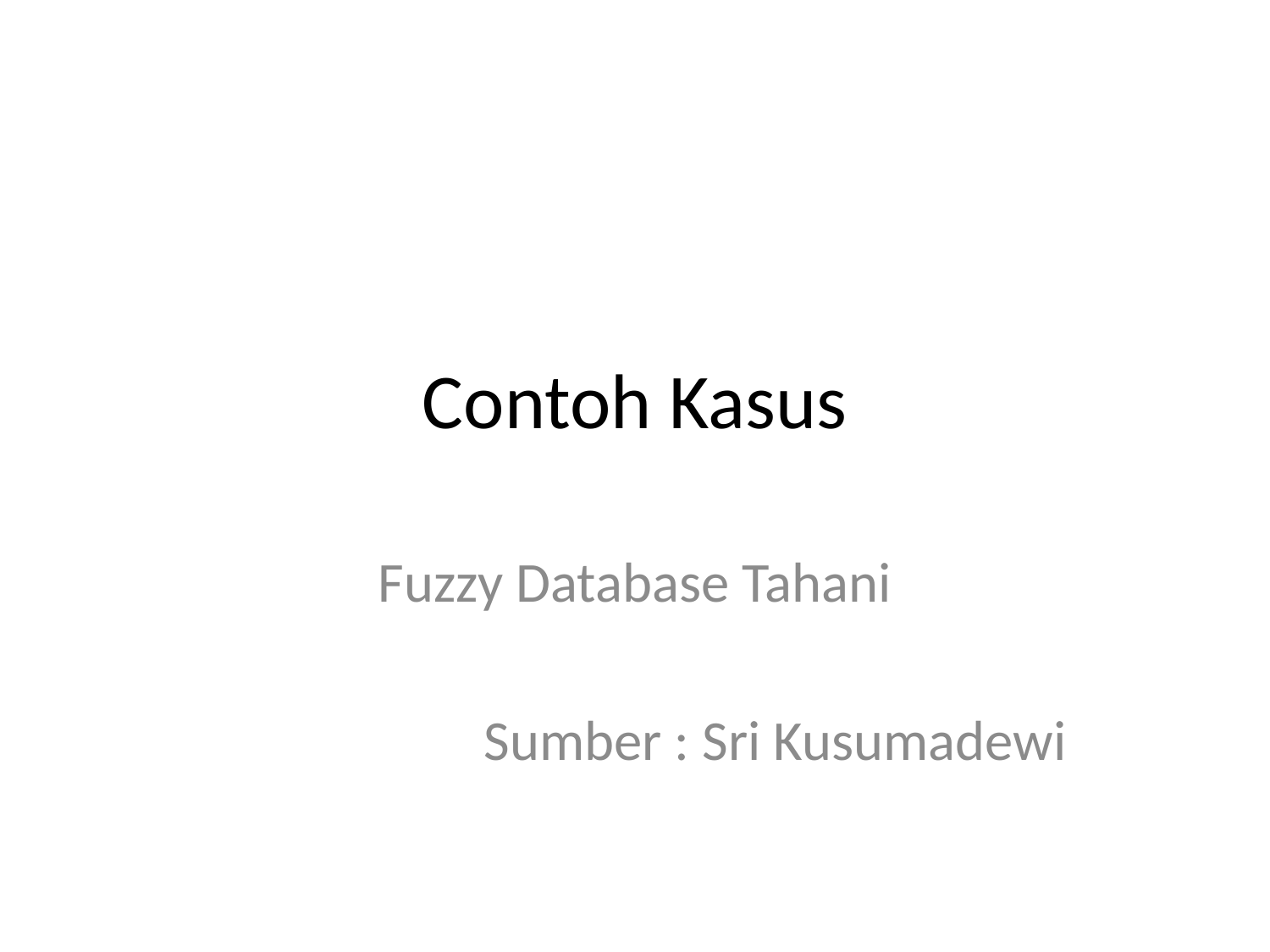

# Contoh Kasus
Fuzzy Database Tahani

Sumber : Sri Kusumadewi